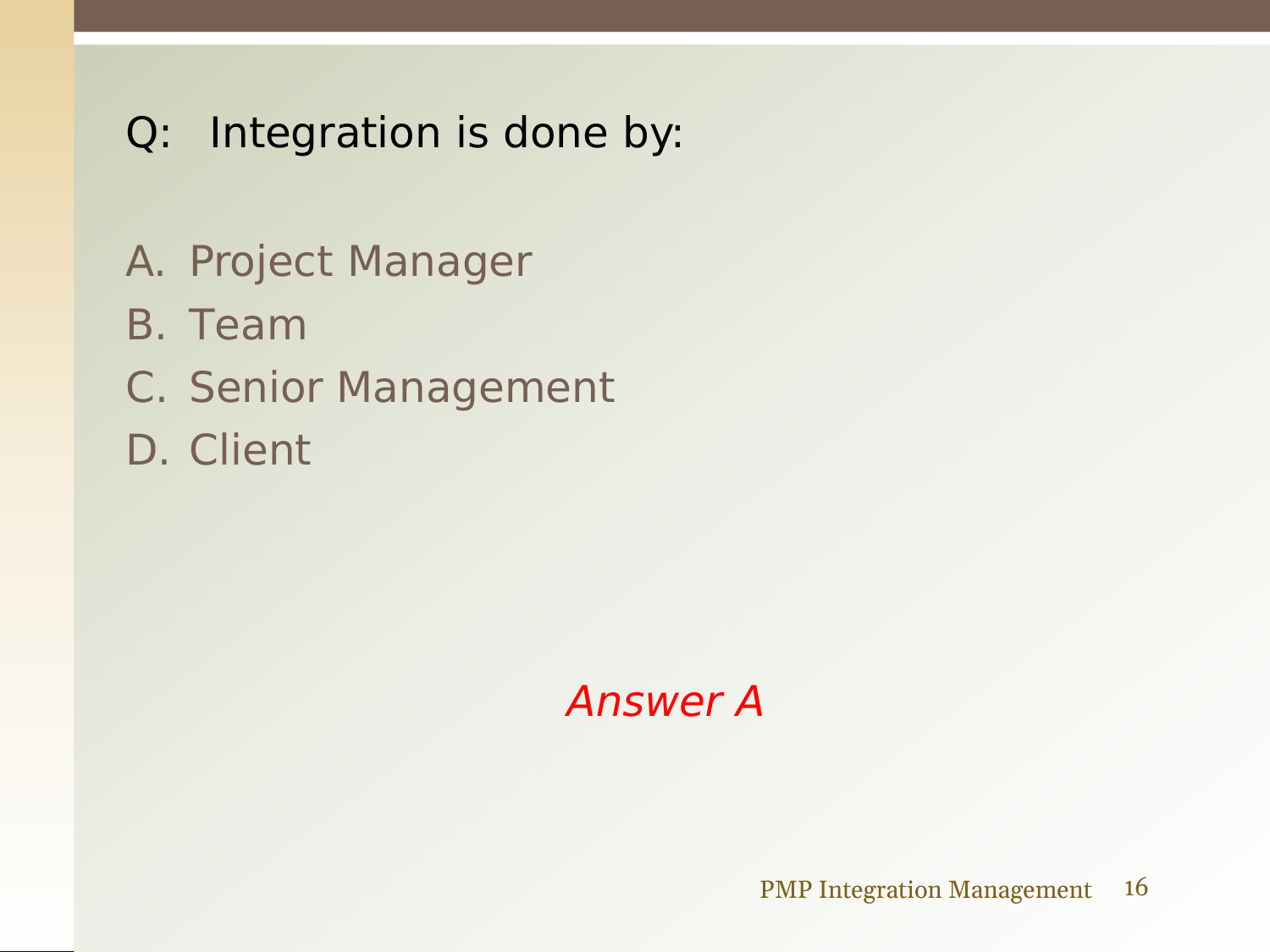

Q:	Integration is done by:

Project Manager
Team
Senior Management
Client
Answer A
PMP Integration Management
16